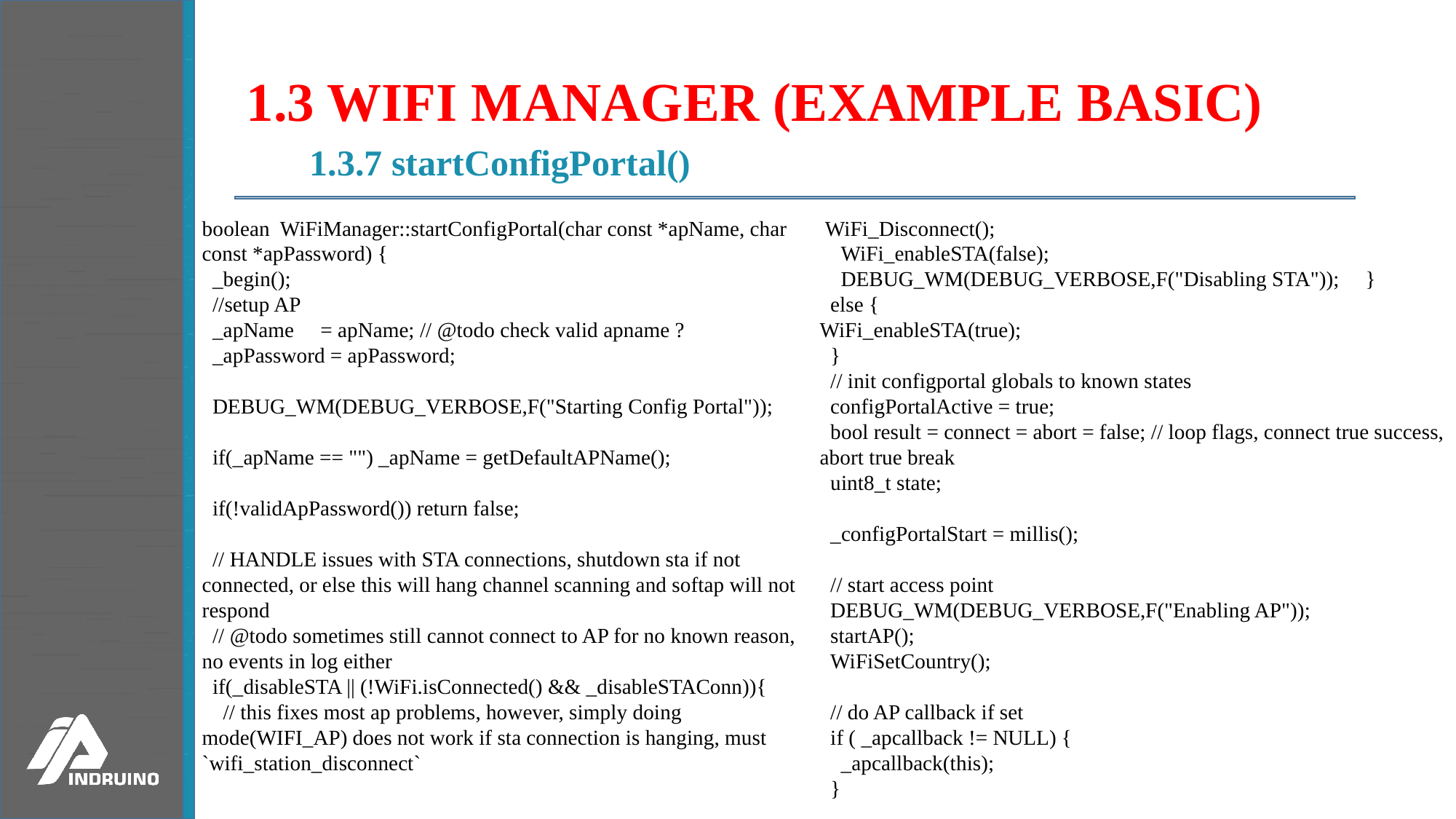

# 1.3 WIFI MANAGER (EXAMPLE BASIC)
1.3.7 startConfigPortal()
boolean  WiFiManager::startConfigPortal(char const *apName, char const *apPassword) {
  _begin();
  //setup AP
  _apName     = apName; // @todo check valid apname ?
  _apPassword = apPassword;

  DEBUG_WM(DEBUG_VERBOSE,F("Starting Config Portal"));

  if(_apName == "") _apName = getDefaultAPName();

  if(!validApPassword()) return false;

  // HANDLE issues with STA connections, shutdown sta if not connected, or else this will hang channel scanning and softap will not respond
  // @todo sometimes still cannot connect to AP for no known reason, no events in log either
  if(_disableSTA || (!WiFi.isConnected() && _disableSTAConn)){
    // this fixes most ap problems, however, simply doing mode(WIFI_AP) does not work if sta connection is hanging, must `wifi_station_disconnect`
 WiFi_Disconnect();
    WiFi_enableSTA(false);
    DEBUG_WM(DEBUG_VERBOSE,F("Disabling STA"));	}
  else {
WiFi_enableSTA(true);
  }
  // init configportal globals to known states
  configPortalActive = true;
  bool result = connect = abort = false; // loop flags, connect true success, abort true break
  uint8_t state;

  _configPortalStart = millis();

  // start access point
  DEBUG_WM(DEBUG_VERBOSE,F("Enabling AP"));
  startAP();
  WiFiSetCountry();

  // do AP callback if set
  if ( _apcallback != NULL) {
    _apcallback(this);
  }